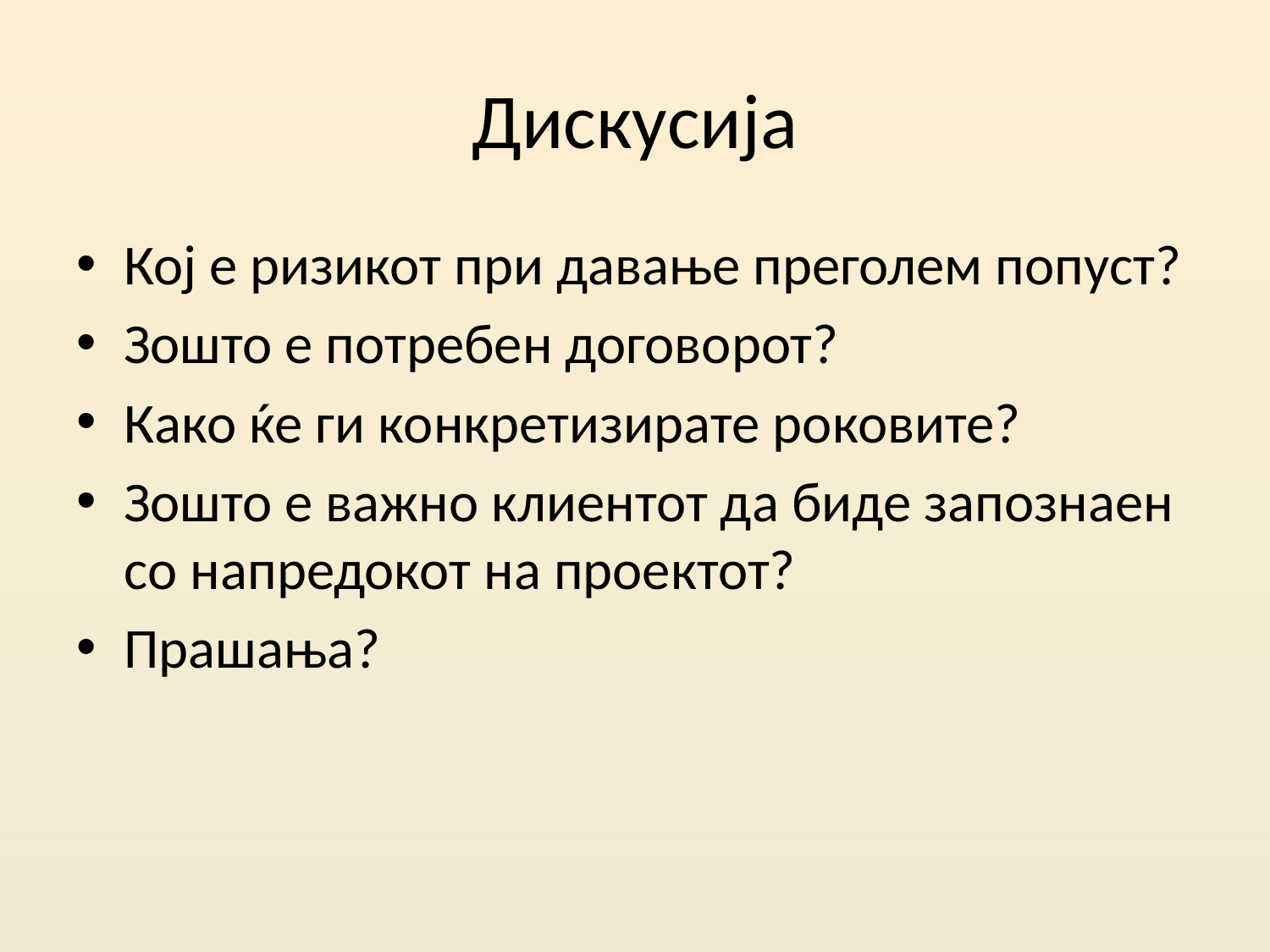

# Дискусија
Кој е ризикот при давање преголем попуст?
Зошто е потребен договорот?
Како ќе ги конкретизирате роковите?
Зошто е важно клиентот да биде запознаен со напредокот на проектот?
Прашања?